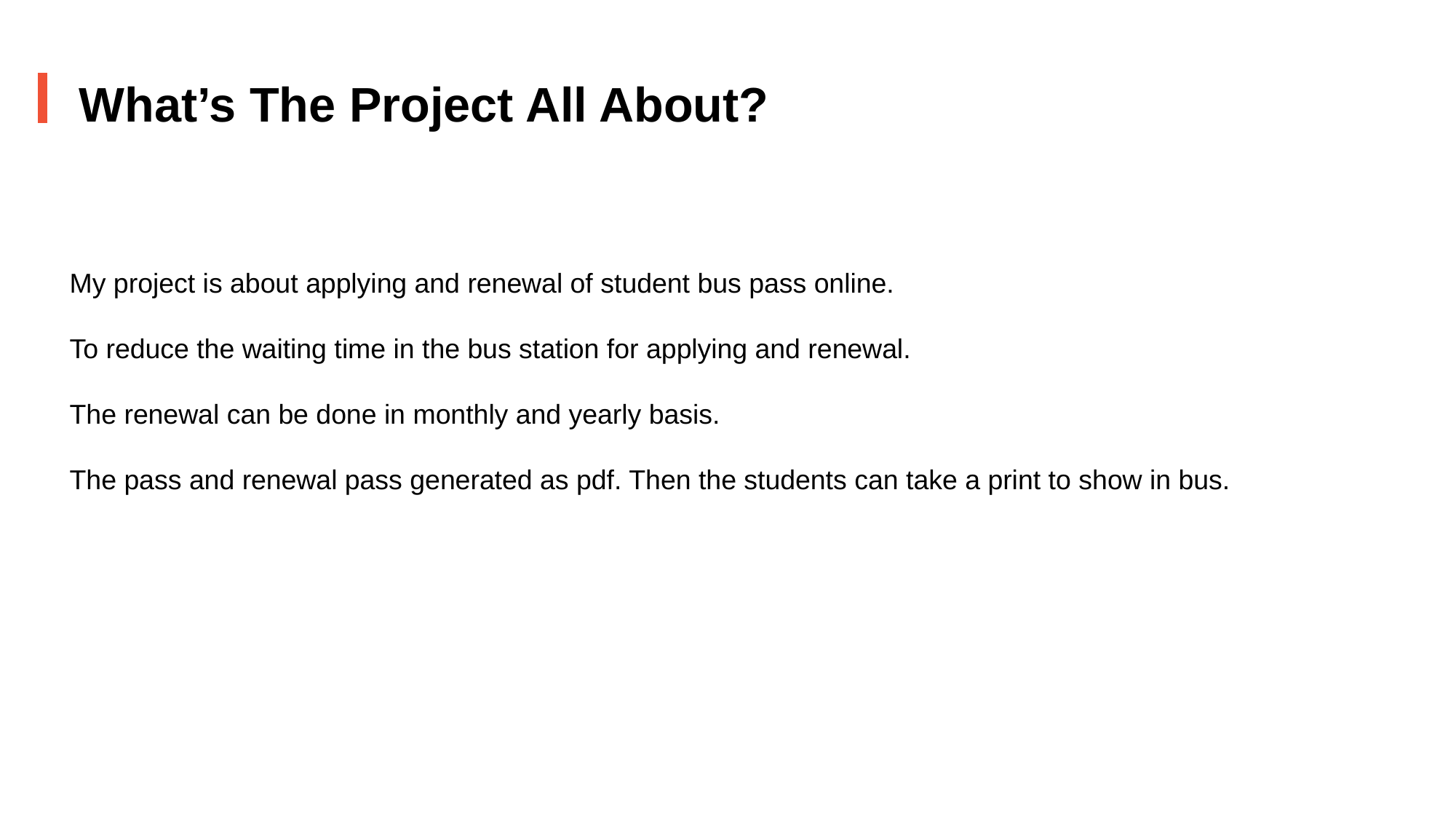

What’s The Project All About?

My project is about applying and renewal of student bus pass online.
To reduce the waiting time in the bus station for applying and renewal.
The renewal can be done in monthly and yearly basis.
The pass and renewal pass generated as pdf. Then the students can take a print to show in bus.